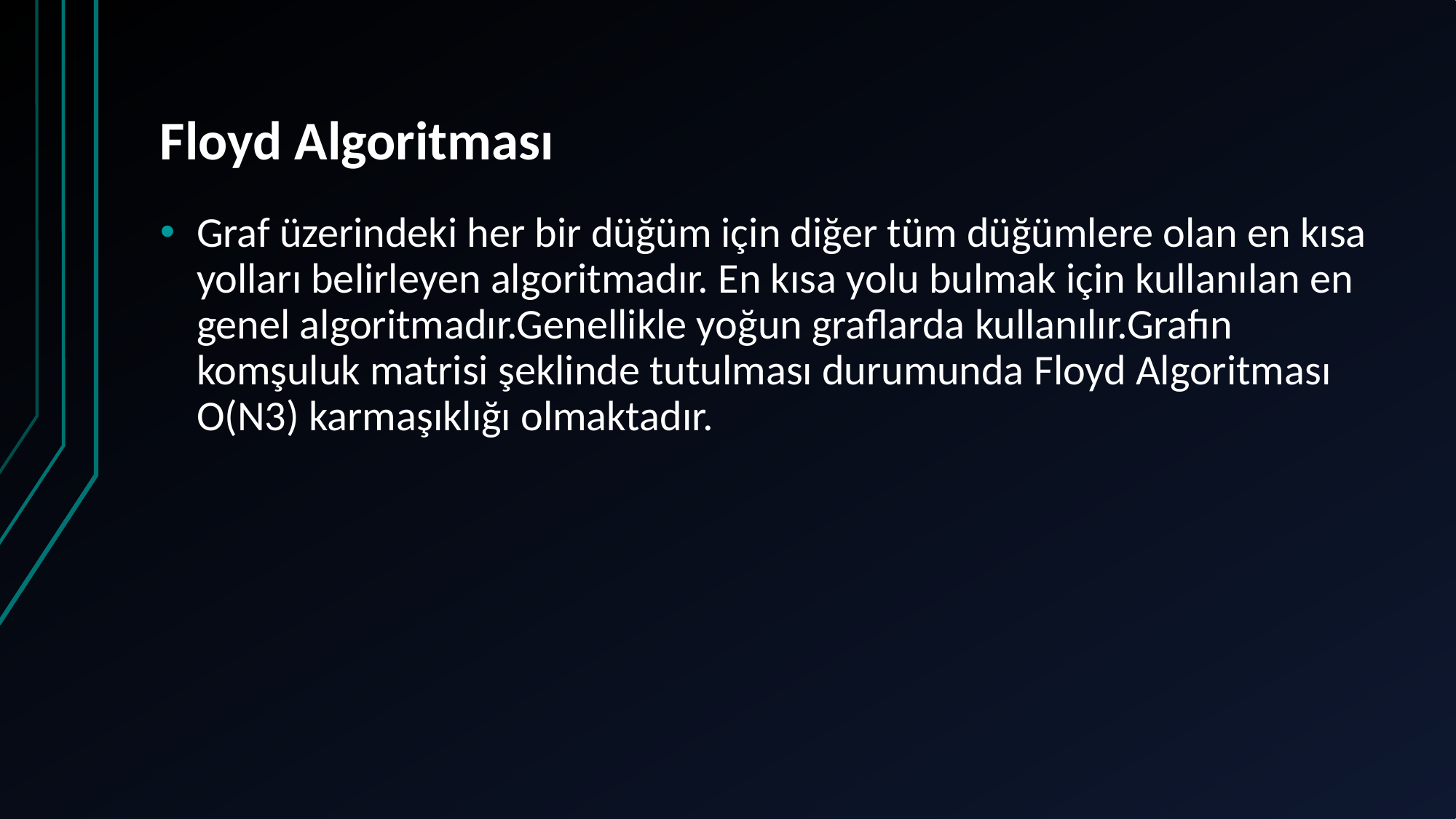

# Floyd Algoritması
Graf üzerindeki her bir düğüm için diğer tüm düğümlere olan en kısa yolları belirleyen algoritmadır. En kısa yolu bulmak için kullanılan en genel algoritmadır.Genellikle yoğun graflarda kullanılır.Grafın komşuluk matrisi şeklinde tutulması durumunda Floyd Algoritması O(N3) karmaşıklığı olmaktadır.